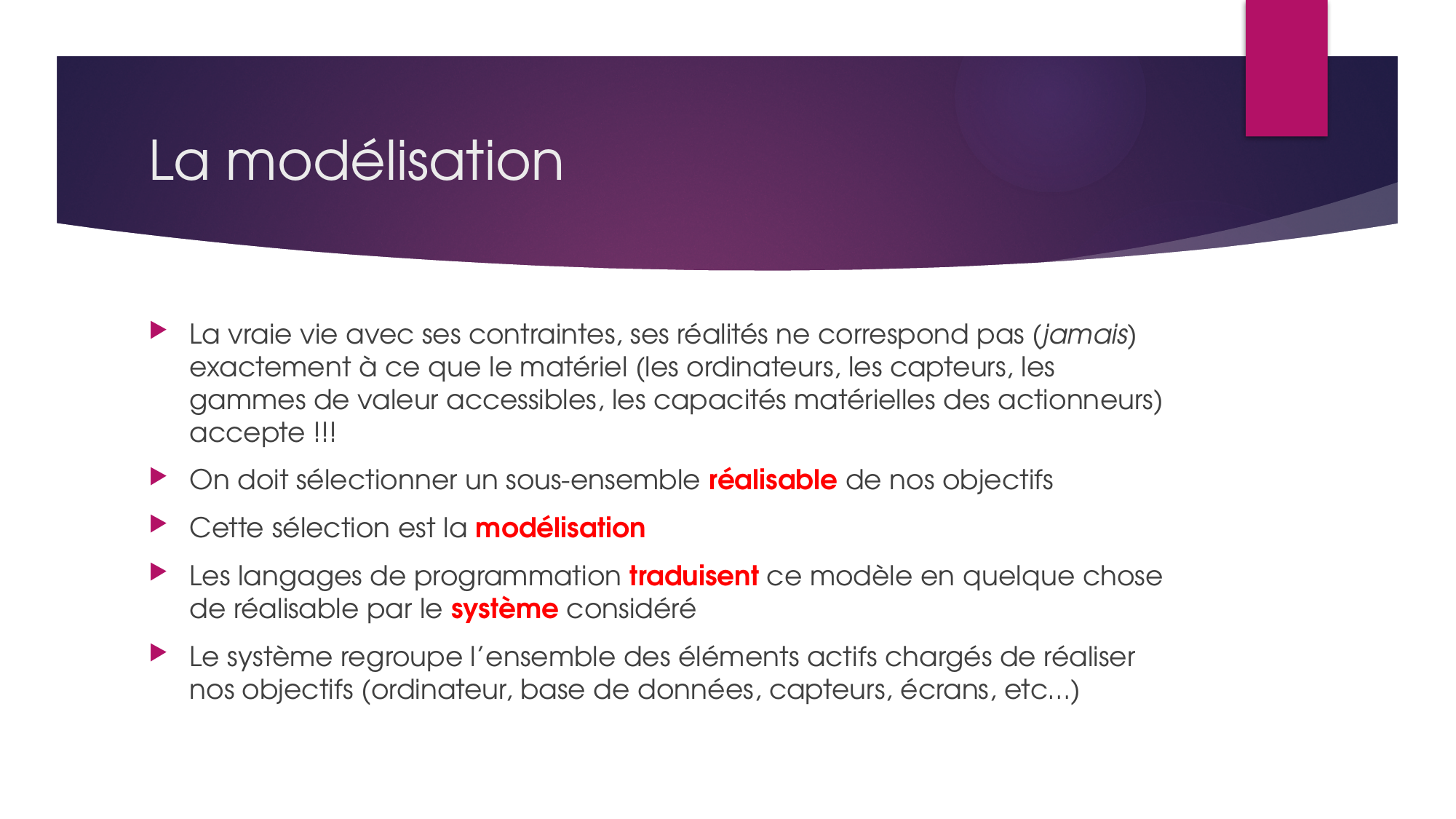

# La modélisation
La vraie vie avec ses contraintes, ses réalités ne correspond pas (jamais) exactement à ce que le matériel (les ordinateurs, les capteurs, les gammes de valeur accessibles, les capacités matérielles des actionneurs) accepte !!!
On doit sélectionner un sous-ensemble réalisable de nos objectifs
Cette sélection est la modélisation
Les langages de programmation traduisent ce modèle en quelque chose de réalisable par le système considéré
Le système regroupe l’ensemble des éléments actifs chargés de réaliser nos objectifs (ordinateur, base de données, capteurs, écrans, etc…)